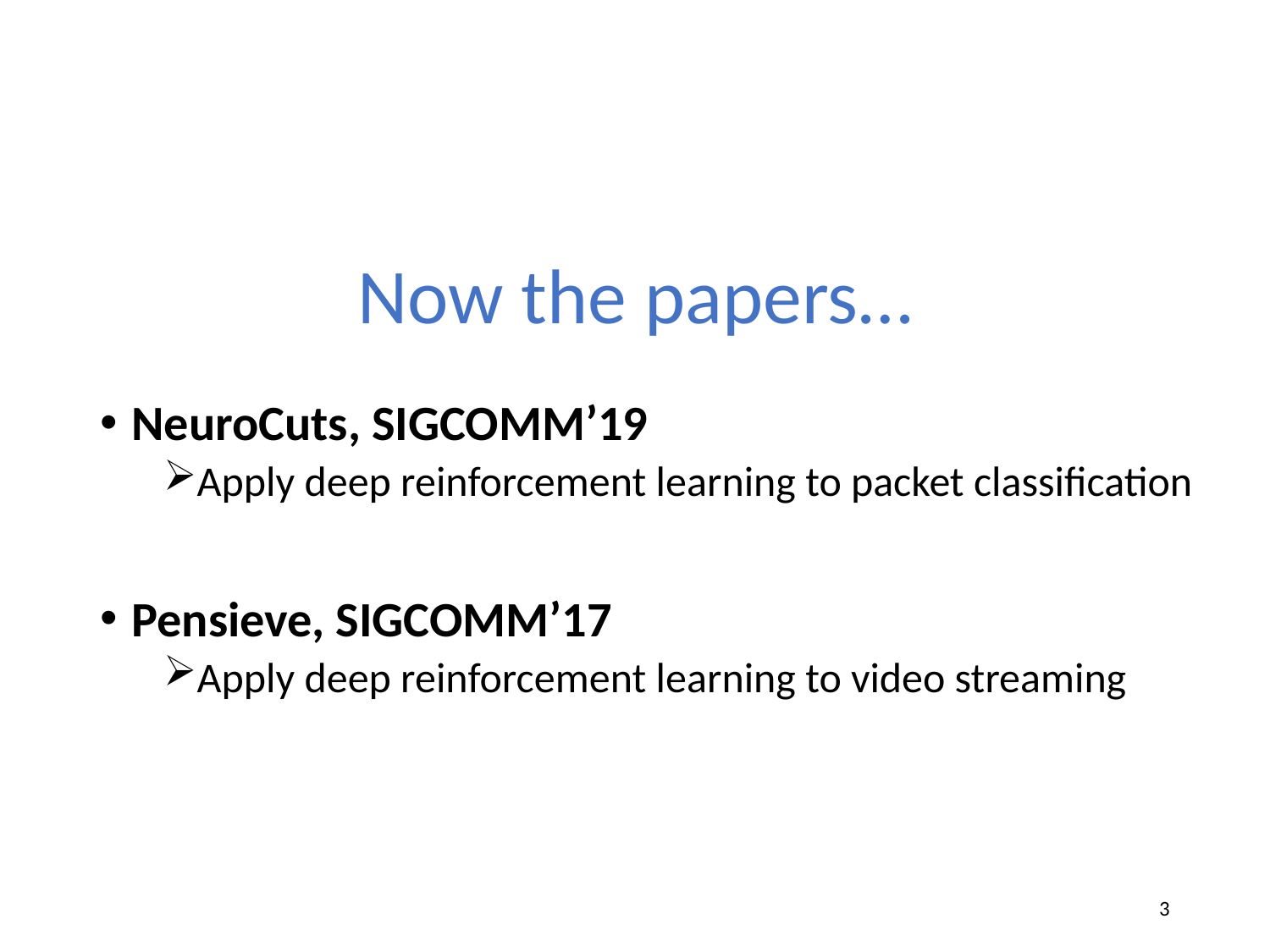

# Now the papers…
NeuroCuts, SIGCOMM’19
Apply deep reinforcement learning to packet classification

Pensieve, SIGCOMM’17
Apply deep reinforcement learning to video streaming
3